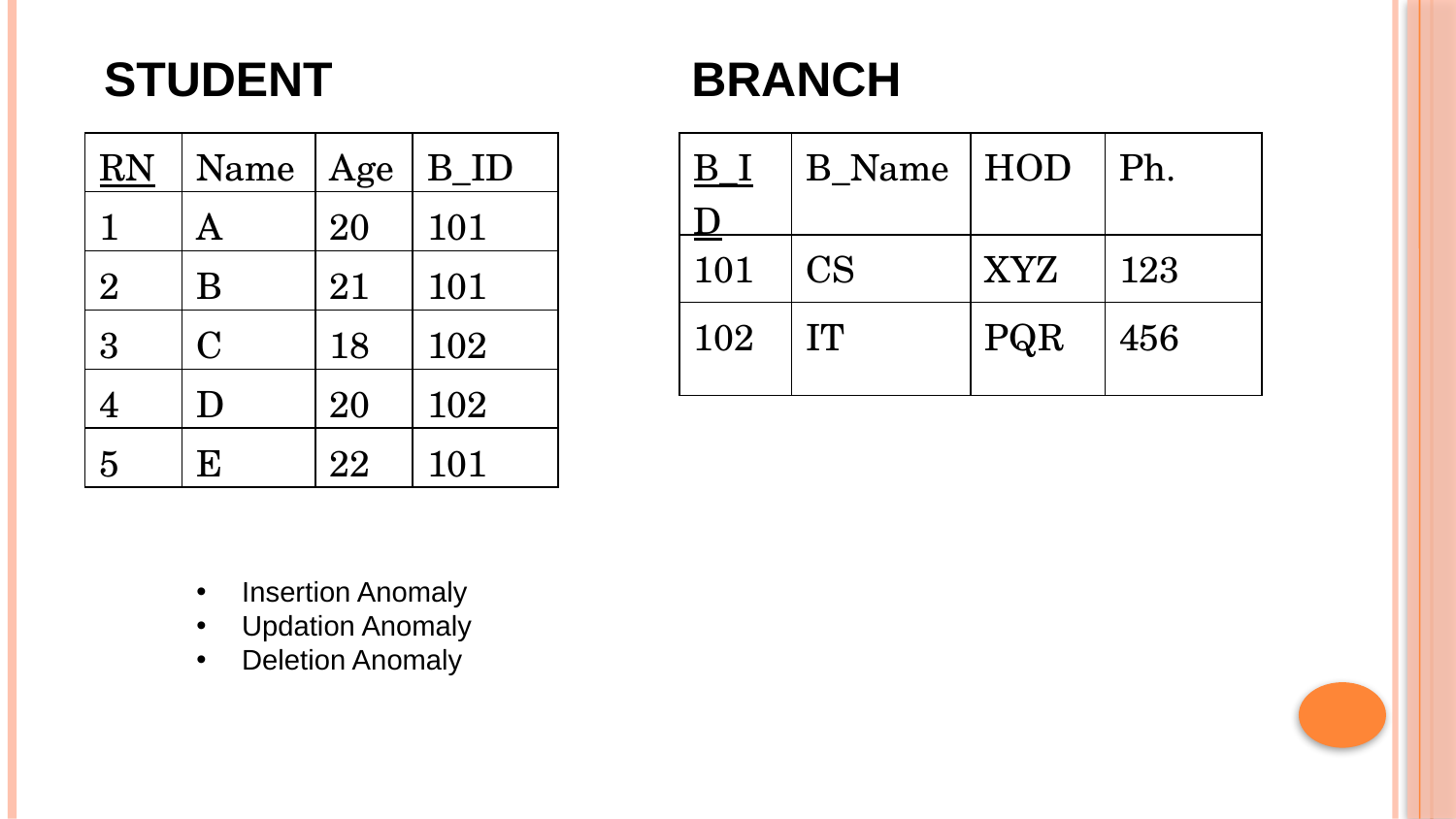

STUDENT
BRANCH
| B\_ID | B\_Name | HOD | Ph. |
| --- | --- | --- | --- |
| 101 | CS | XYZ | 123 |
| 102 | IT | PQR | 456 |
| RN | Name | Age | B\_ID |
| --- | --- | --- | --- |
| 1 | A | 20 | 101 |
| 2 | B | 21 | 101 |
| 3 | C | 18 | 102 |
| 4 | D | 20 | 102 |
| 5 | E | 22 | 101 |
Insertion Anomaly
Updation Anomaly
Deletion Anomaly